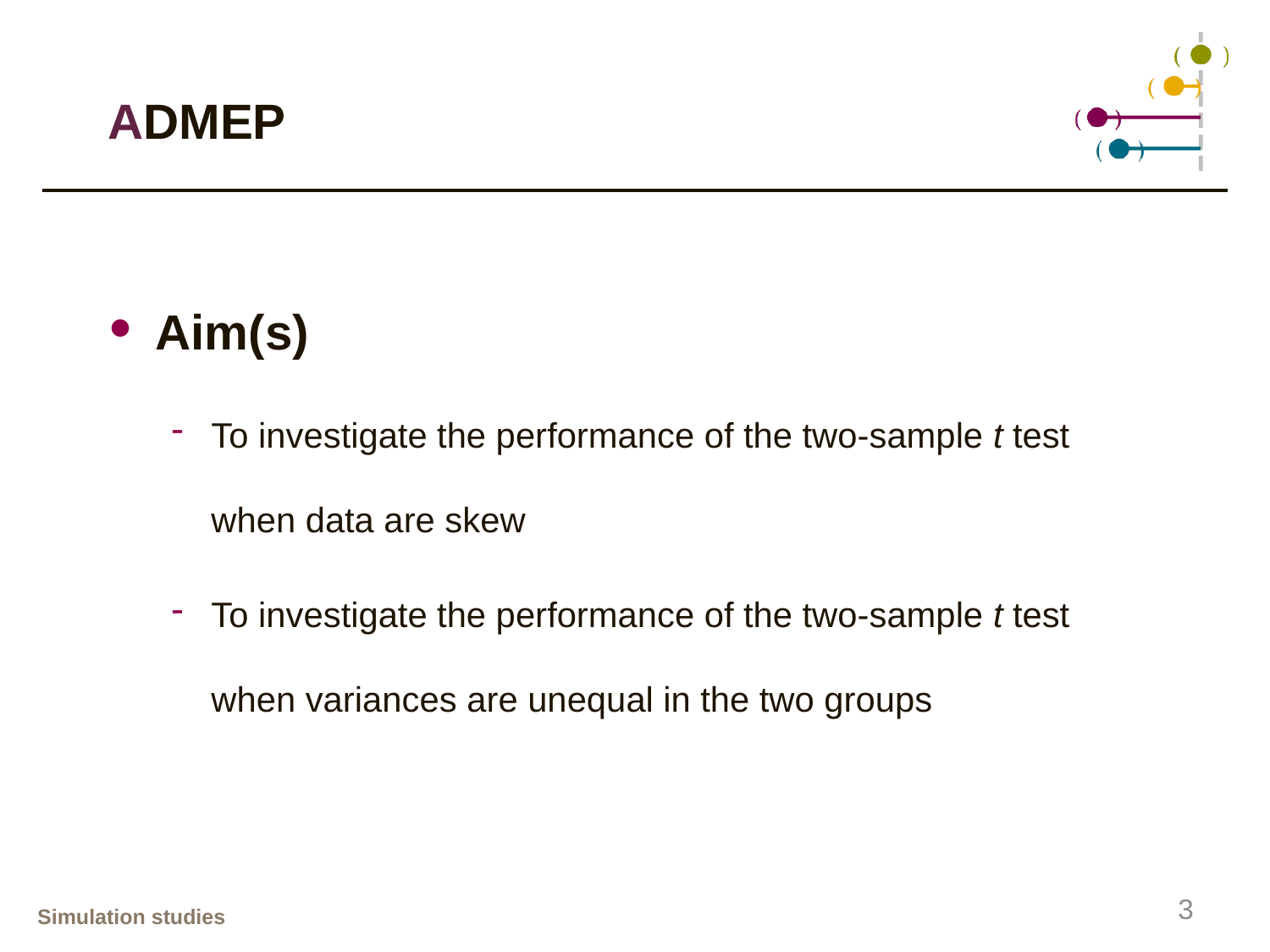

# ADMEP

Aim(s)
To investigate the performance of the two-sample t test when data are skew
To investigate the performance of the two-sample t test when variances are unequal in the two groups
3